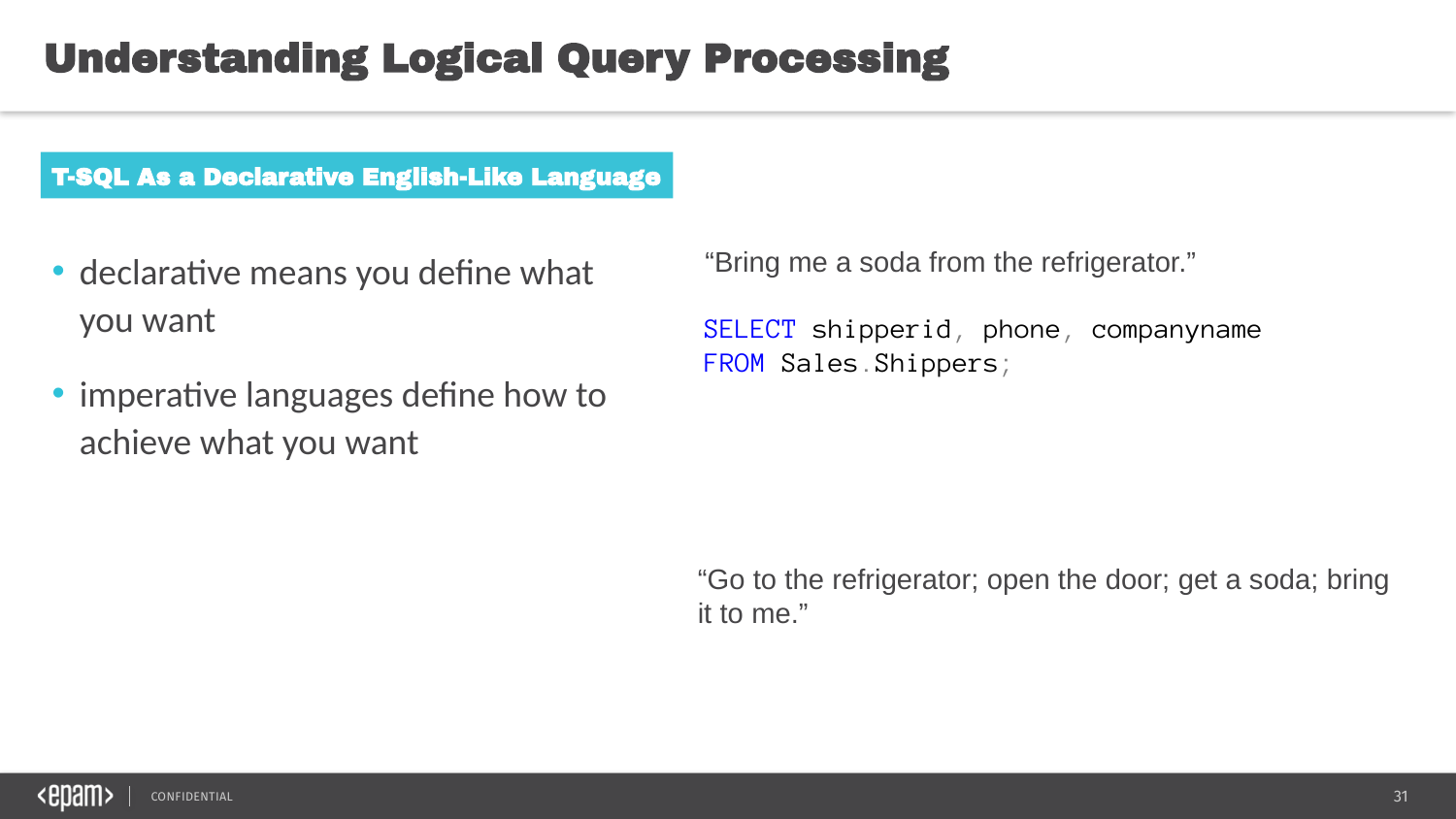

Understanding Logical Query Processing
T-SQL As a Declarative English-Like Language
declarative means you define what you want
imperative languages define how to achieve what you want
“Bring me a soda from the refrigerator.”
SELECT shipperid, phone, companyname
FROM Sales.Shippers;
DEMO

“Go to the refrigerator; open the door; get a soda; bring it to me.”